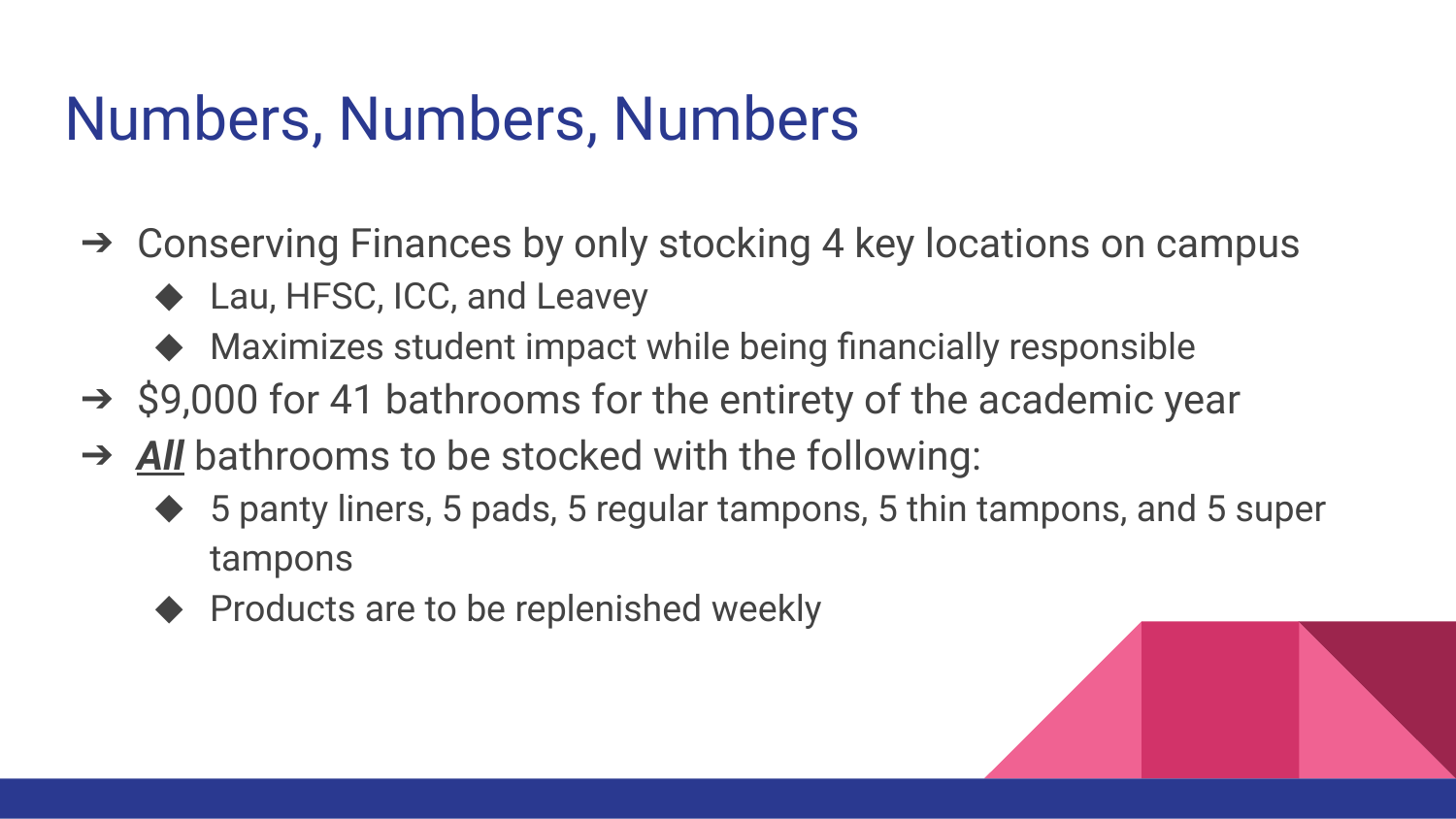

# Numbers, Numbers, Numbers
Conserving Finances by only stocking 4 key locations on campus
Lau, HFSC, ICC, and Leavey
Maximizes student impact while being financially responsible
$9,000 for 41 bathrooms for the entirety of the academic year
All bathrooms to be stocked with the following:
5 panty liners, 5 pads, 5 regular tampons, 5 thin tampons, and 5 super tampons
Products are to be replenished weekly